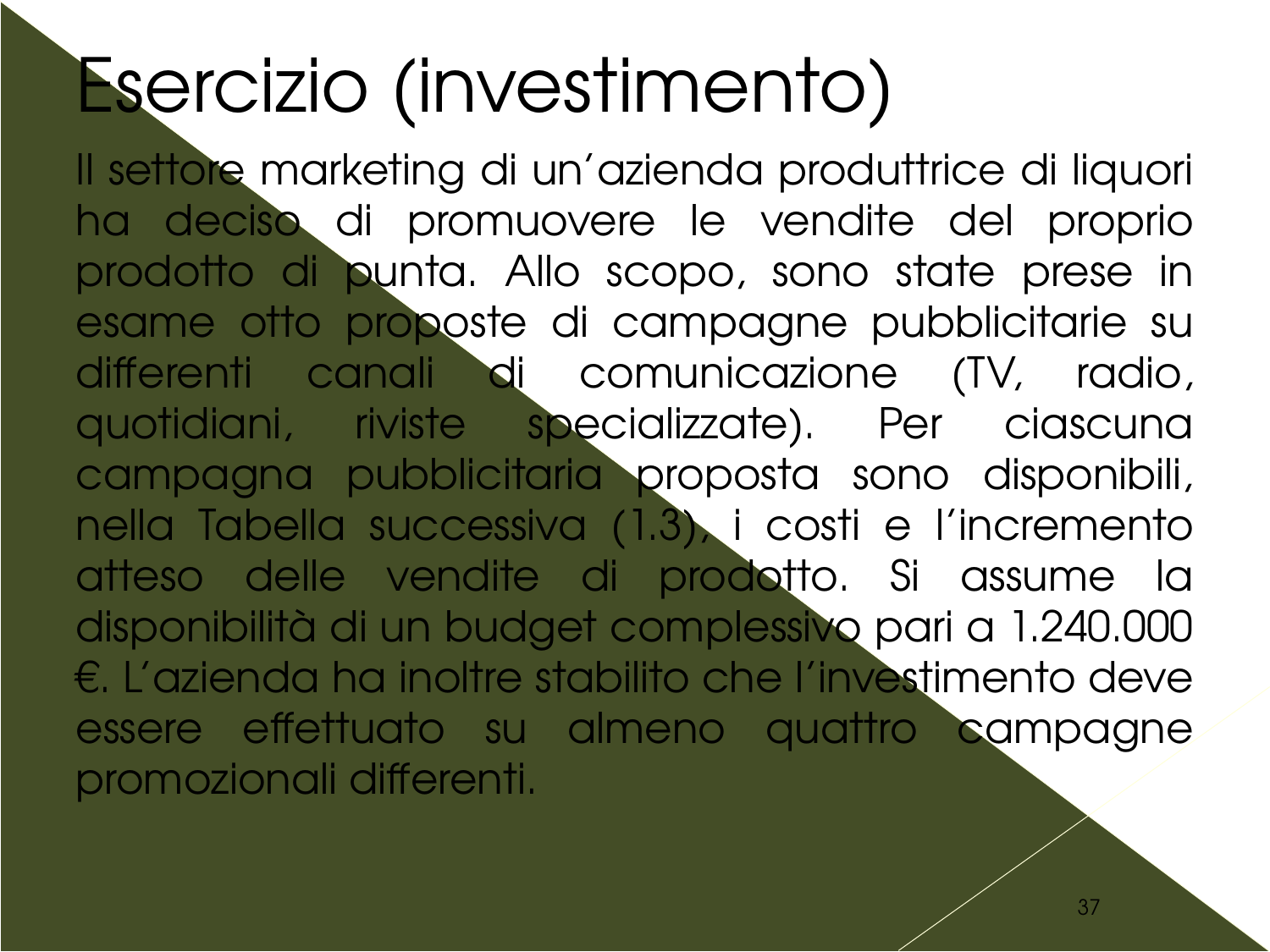

Esercizio (investimento)
Il settore marketing di un’azienda produttrice di liquori ha deciso di promuovere le vendite del proprio prodotto di punta. Allo scopo, sono state prese in esame otto proposte di campagne pubblicitarie su differenti canali di comunicazione (TV, radio, quotidiani, riviste specializzate). Per ciascuna campagna pubblicitaria proposta sono disponibili, nella Tabella successiva (1.3), i costi e l’incremento atteso delle vendite di prodotto. Si assume la disponibilità di un budget complessivo pari a 1.240.000 €. L’azienda ha inoltre stabilito che l’investimento deve essere effettuato su almeno quattro campagne promozionali differenti.

37